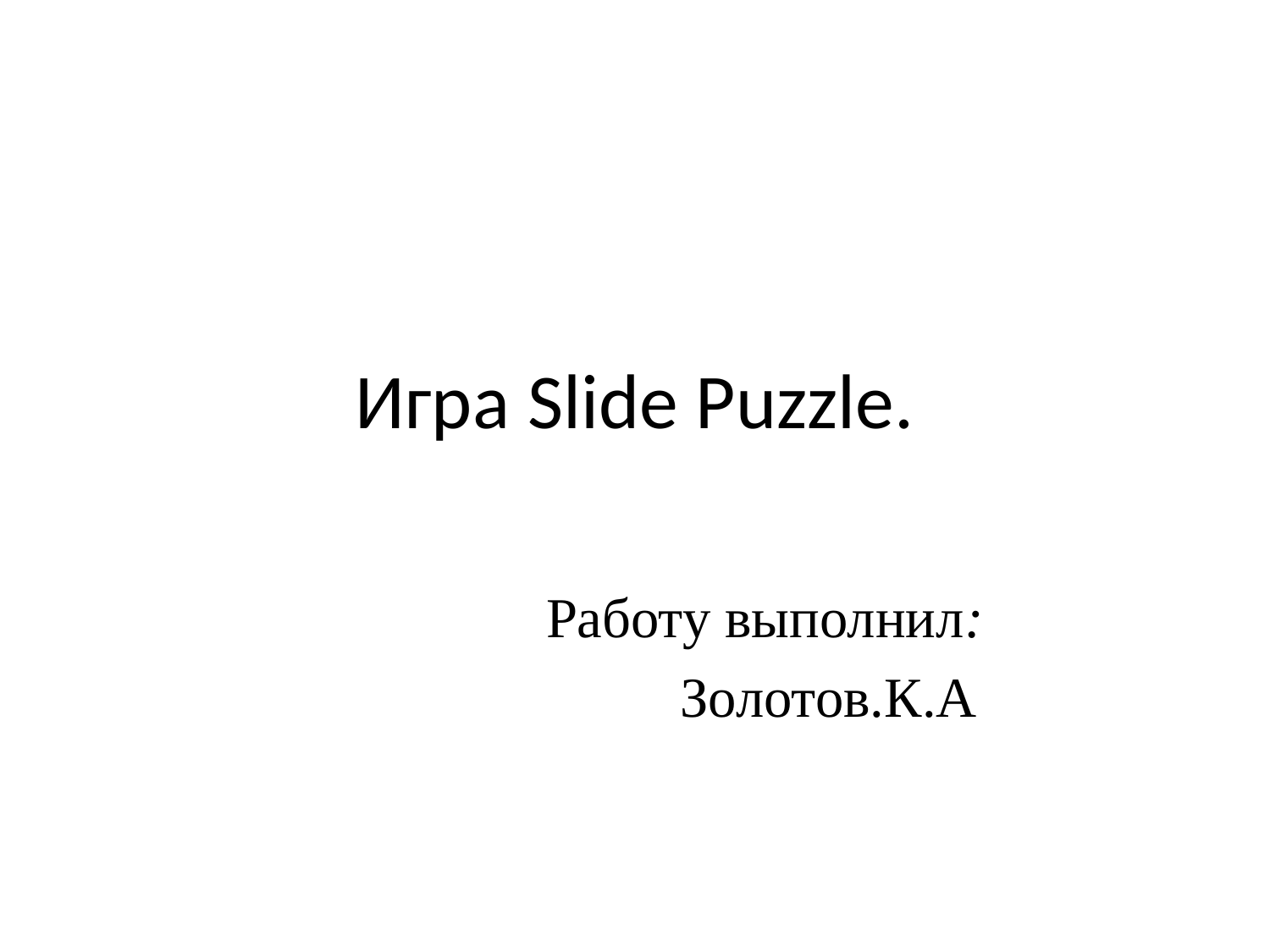

# Игра Slide Puzzle.
Работу выполнил:
        Золотов.К.А